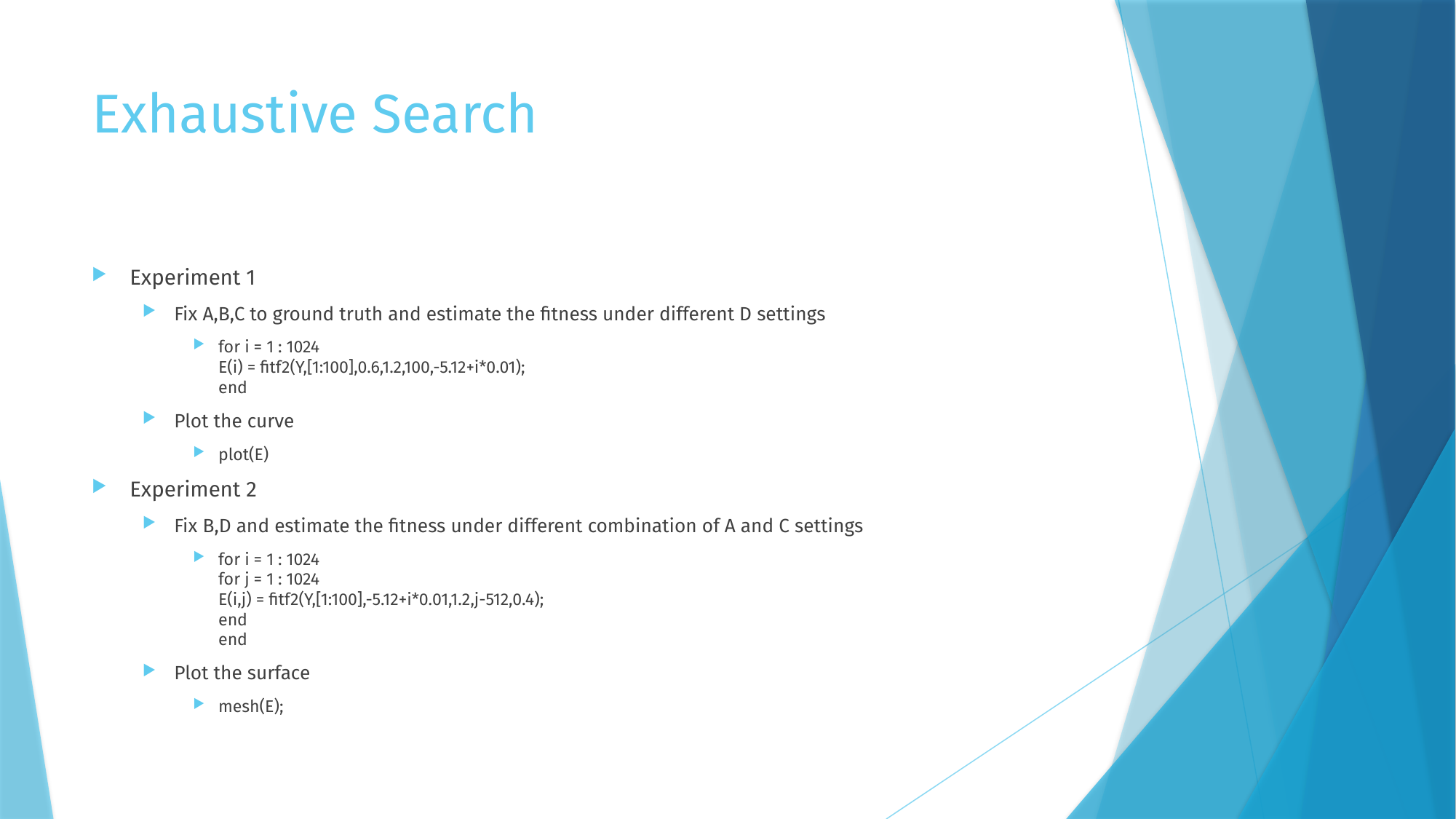

# Exhaustive Search
Experiment 1
Fix A,B,C to ground truth and estimate the fitness under different D settings
for i = 1 : 1024
E(i) = fitf2(Y,[1:100],0.6,1.2,100,-5.12+i*0.01);
end
Plot the curve
plot(E)
Experiment 2
Fix B,D and estimate the fitness under different combination of A and C settings
for i = 1 : 1024
for j = 1 : 1024
E(i,j) = fitf2(Y,[1:100],-5.12+i*0.01,1.2,j-512,0.4);
end
end
Plot the surface
mesh(E);